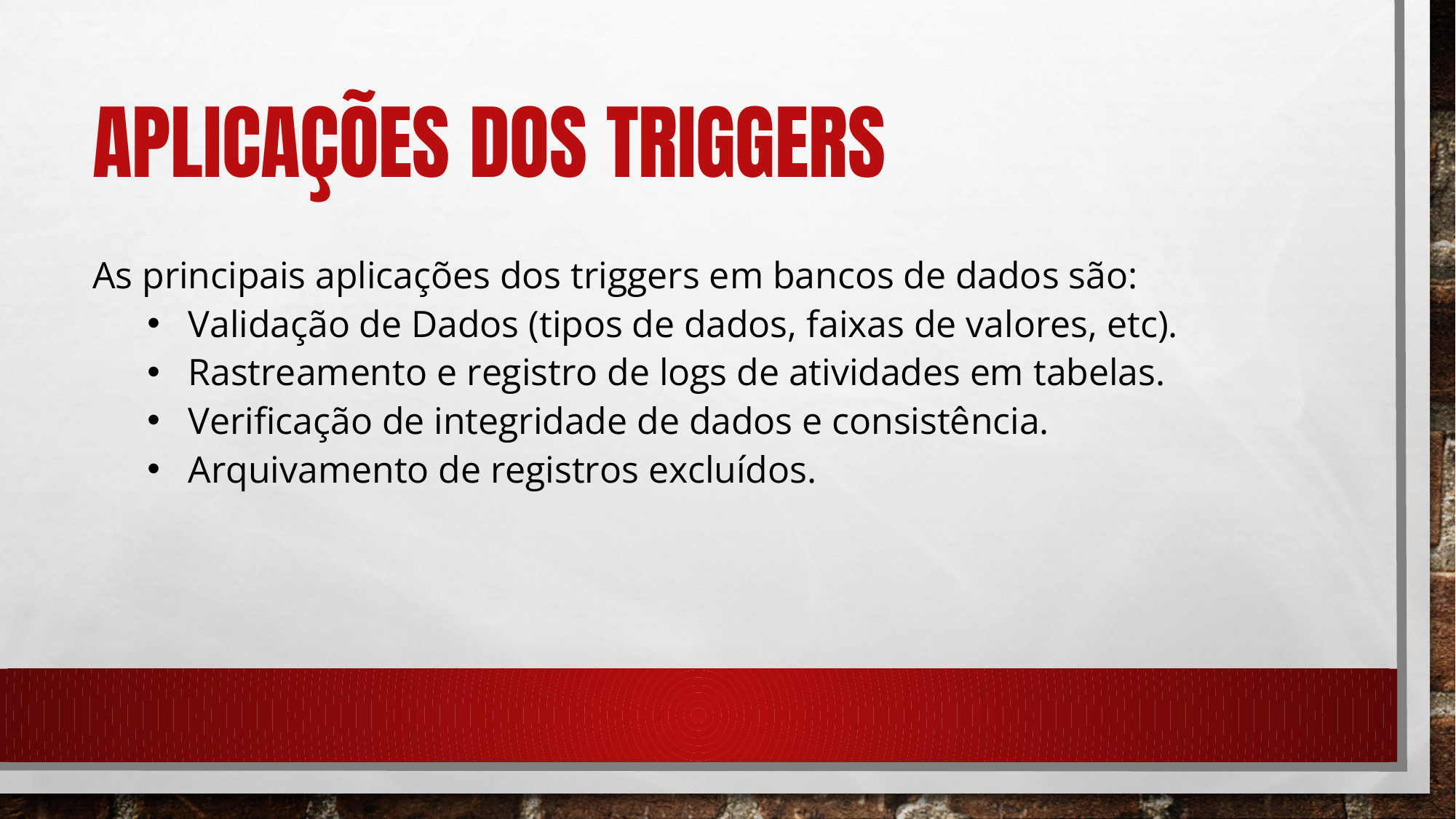

# Aplicações dos Triggers
As principais aplicações dos triggers em bancos de dados são:
Validação de Dados (tipos de dados, faixas de valores, etc).
Rastreamento e registro de logs de atividades em tabelas.
Verificação de integridade de dados e consistência.
Arquivamento de registros excluídos.